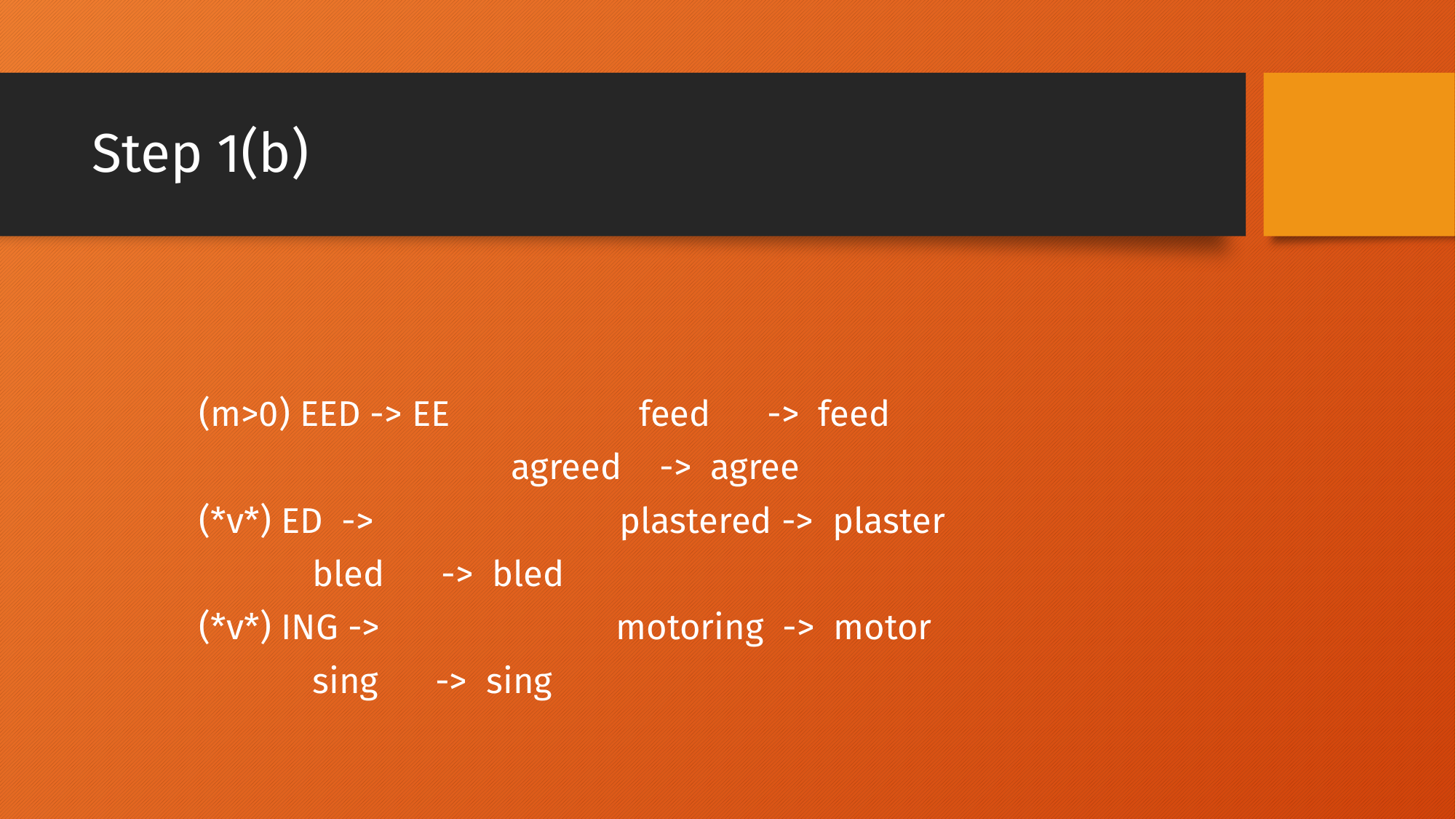

# Step 1(b)

	(m>0) EED -> EE                    feed      ->  feed
		                                 agreed    ->  agree
	(*v*) ED  ->                          plastered ->  plaster
				            bled      ->  bled
	(*v*) ING ->                         motoring  ->  motor
				            sing      ->  sing